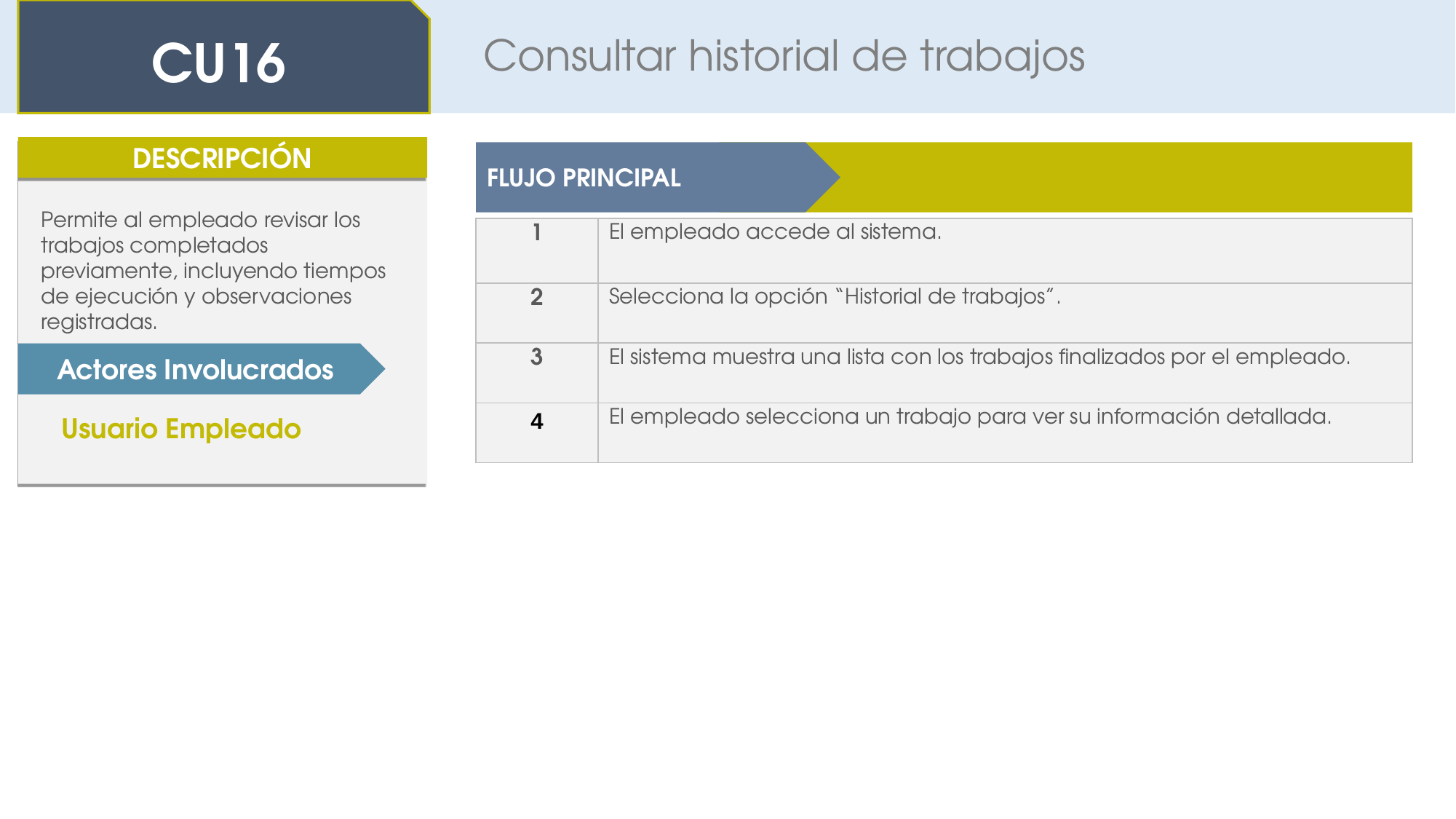

CU16
Consultar historial de trabajos
DESCRIPCIÓN

FLUJO PRINCIPAL

Permite al empleado revisar los trabajos completados previamente, incluyendo tiempos de ejecución y observaciones registradas.
| 1 | El empleado accede al sistema. |
| --- | --- |
| 2 | Selecciona la opción “Historial de trabajos”. |
| 3 | El sistema muestra una lista con los trabajos finalizados por el empleado. |
| 4 | El empleado selecciona un trabajo para ver su información detallada. |
Actores Involucrados
Usuario Empleado